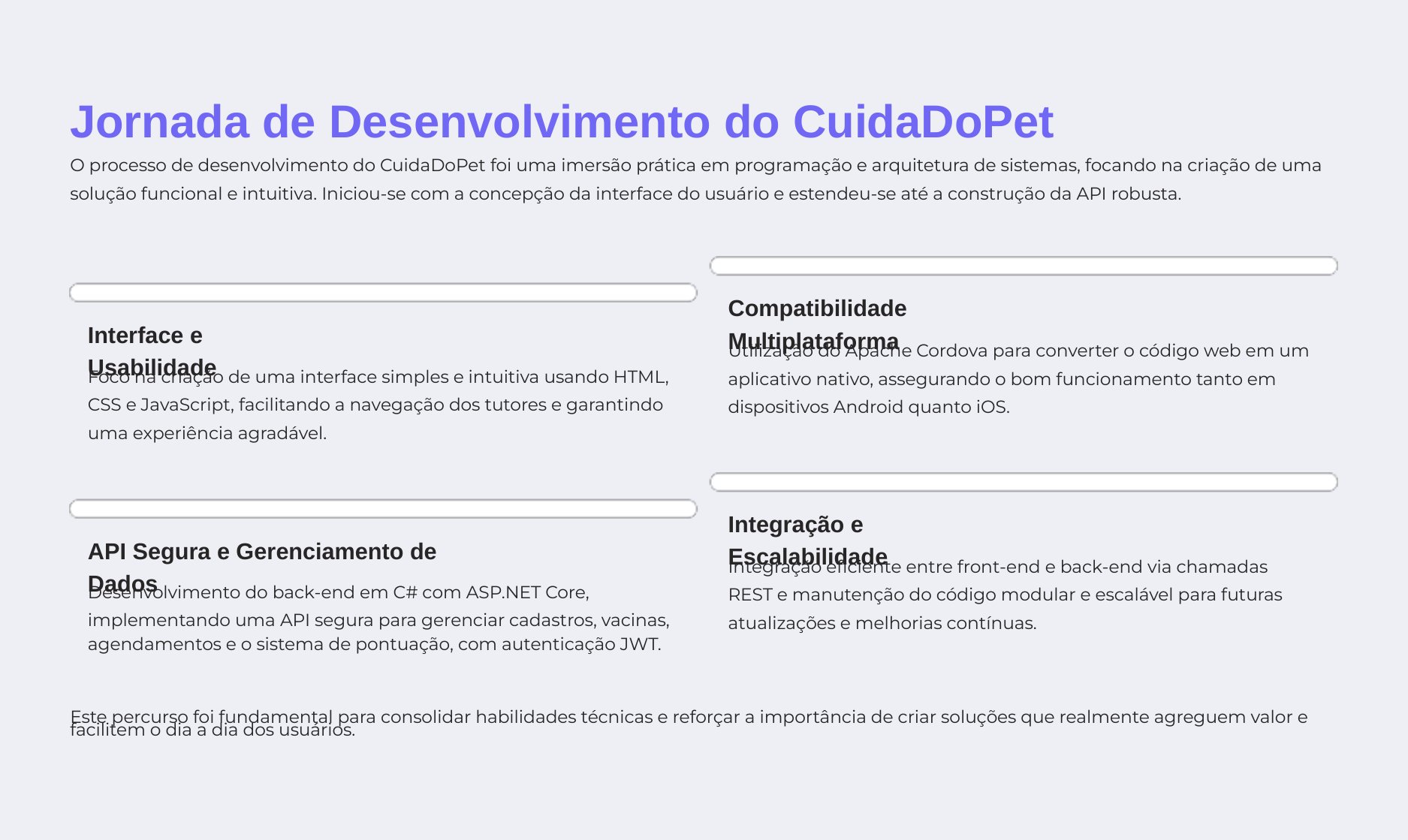

Jornada de Desenvolvimento do CuidaDoPet
O processo de desenvolvimento do CuidaDoPet foi uma imersão prática em programação e arquitetura de sistemas, focando na criação de uma solução funcional e intuitiva. Iniciou-se com a concepção da interface do usuário e estendeu-se até a construção da API robusta.

Compatibilidade Multiplataforma
Interface e Usabilidade
Utilização do Apache Cordova para converter o código web em um aplicativo nativo, assegurando o bom funcionamento tanto em dispositivos Android quanto iOS.
Foco na criação de uma interface simples e intuitiva usando HTML, CSS e JavaScript, facilitando a navegação dos tutores e garantindo uma experiência agradável.

Integração e Escalabilidade
API Segura e Gerenciamento de Dados
Integração eficiente entre front-end e back-end via chamadas REST e manutenção do código modular e escalável para futuras atualizações e melhorias contínuas.
Desenvolvimento do back-end em C# com ASP.NET Core, implementando uma API segura para gerenciar cadastros, vacinas,
agendamentos e o sistema de pontuação, com autenticação JWT.
Este percurso foi fundamental para consolidar habilidades técnicas e reforçar a importância de criar soluções que realmente agreguem valor e
facilitem o dia a dia dos usuários.